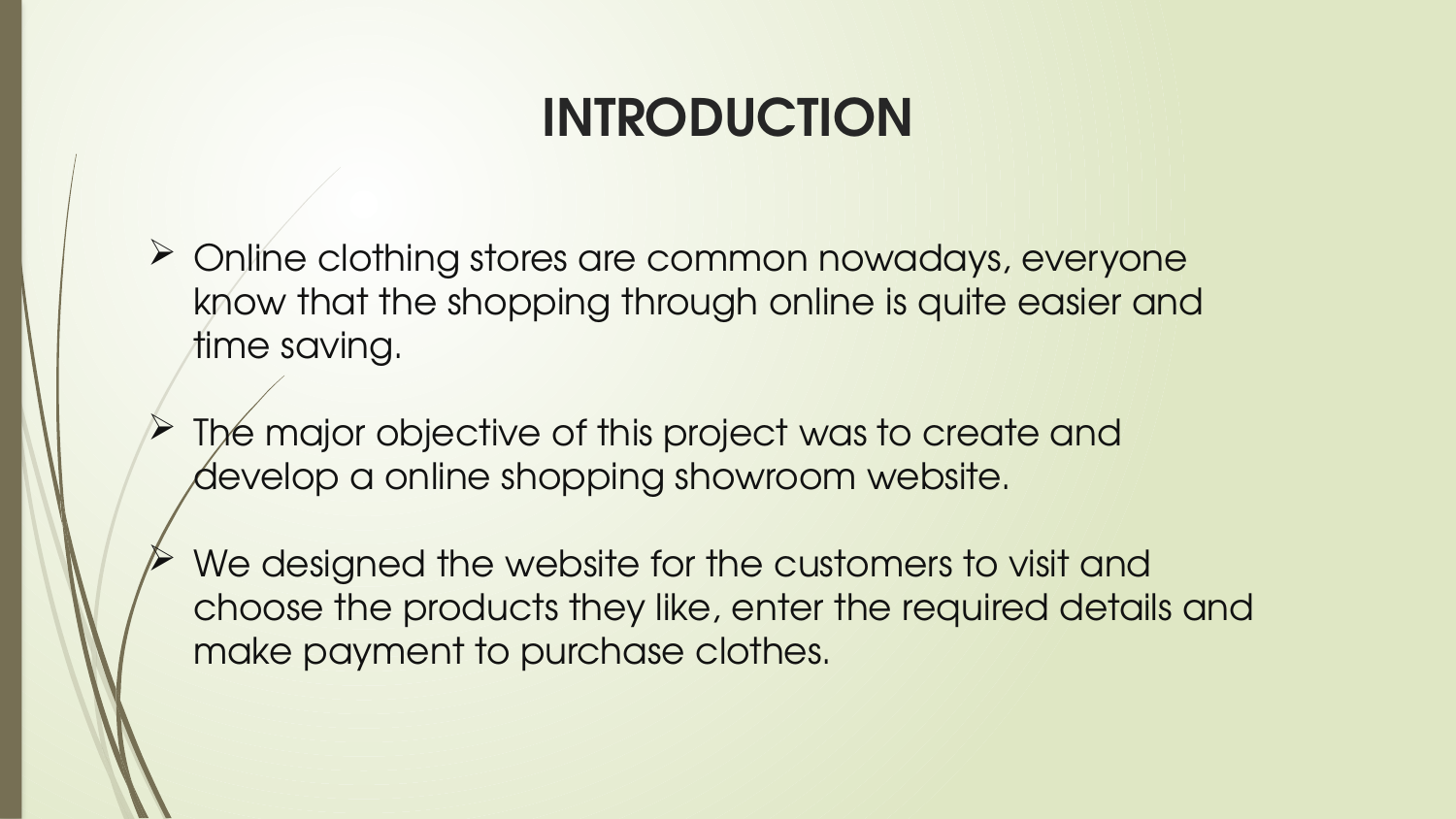

# INTRODUCTION

Online clothing stores are common nowadays, everyone know that the shopping through online is quite easier and time saving.

The major objective of this project was to create and develop a online shopping showroom website.

We designed the website for the customers to visit and choose the products they like, enter the required details and make payment to purchase clothes.